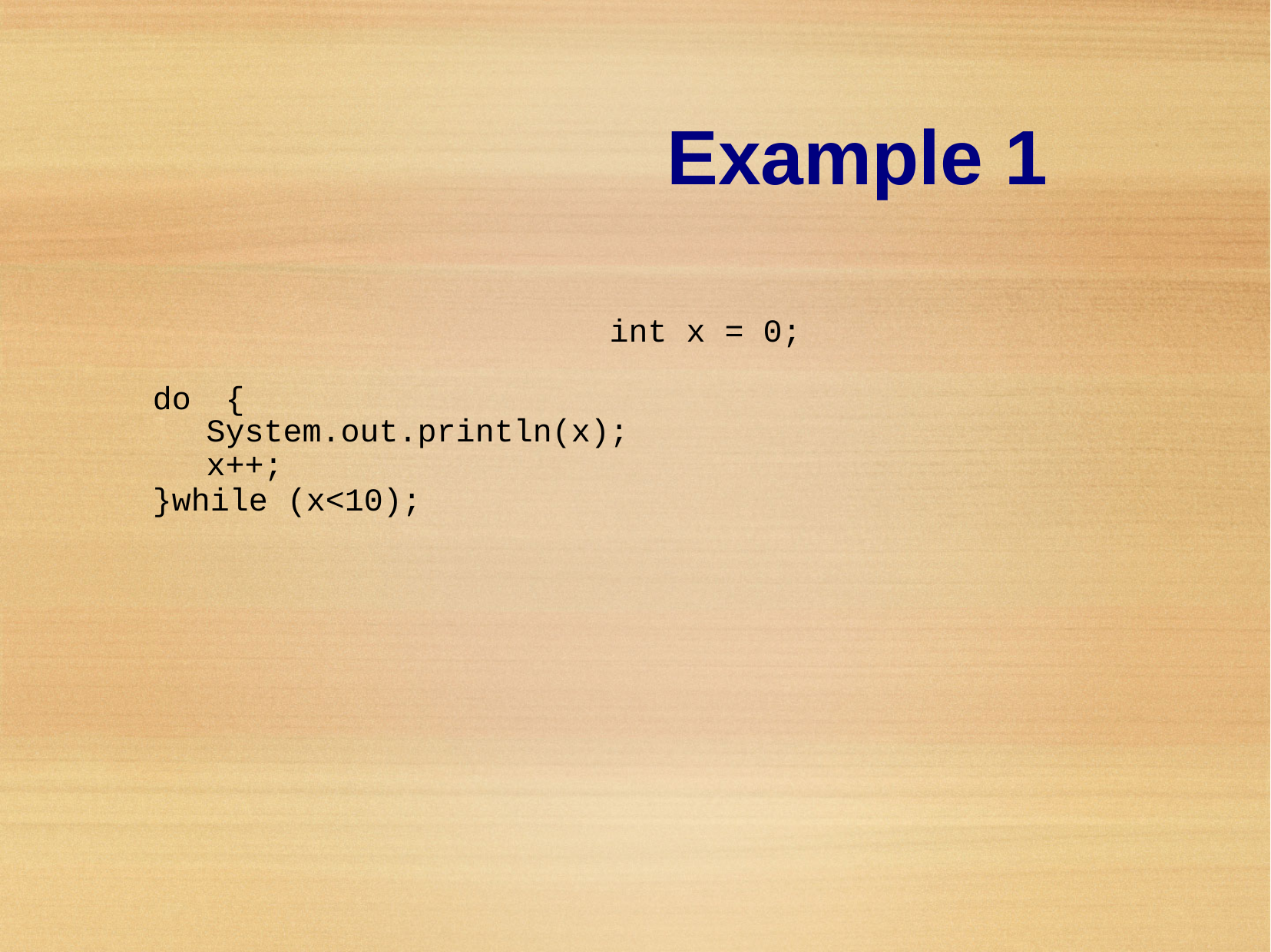

Example 1

int x = 0;

do

{

System.out.println(x);

x++;

}while (x<10);